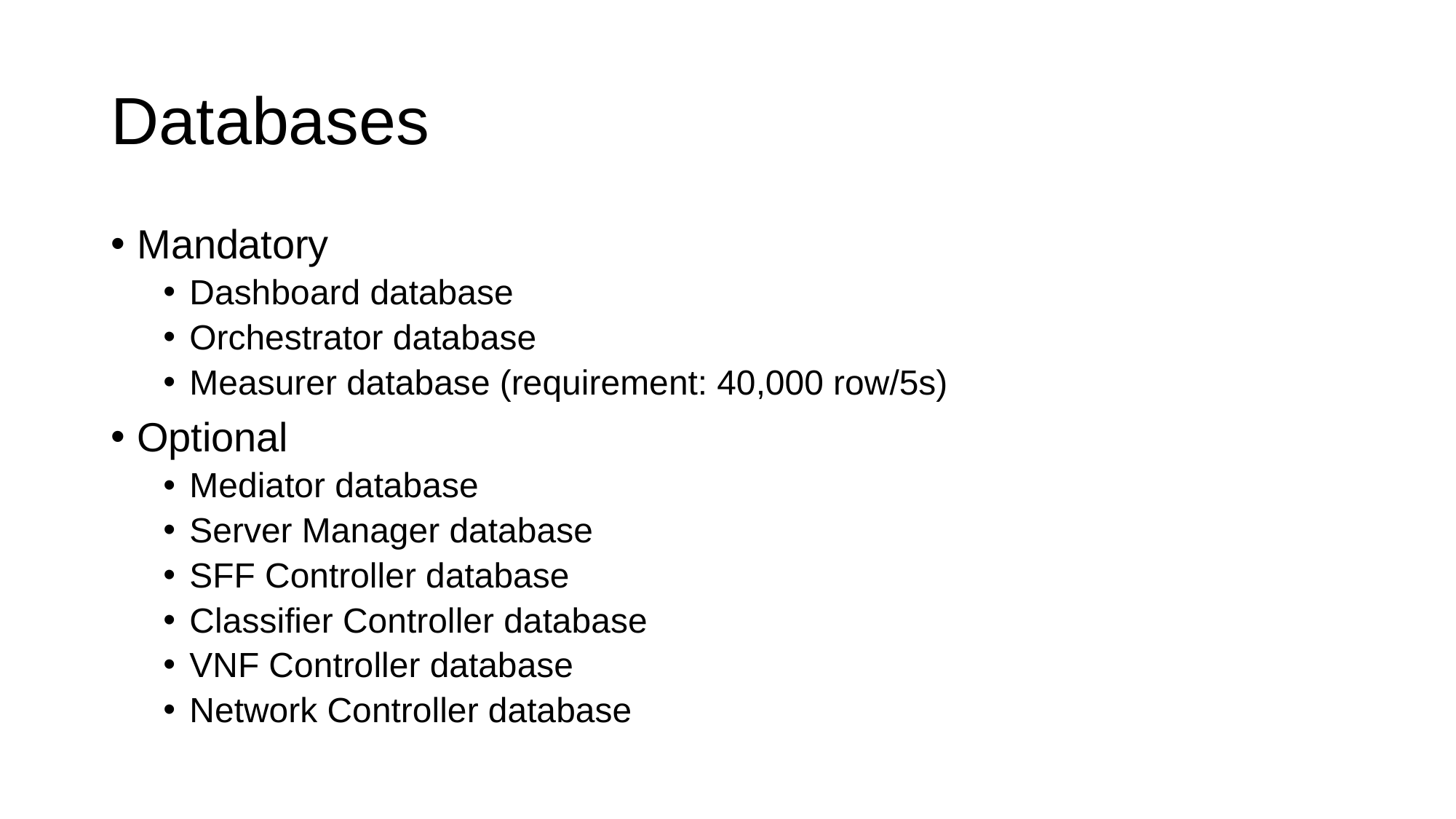

# Databases
Mandatory
Dashboard database
Orchestrator database
Measurer database (requirement: 40,000 row/5s)
Optional
Mediator database
Server Manager database
SFF Controller database
Classifier Controller database
VNF Controller database
Network Controller database